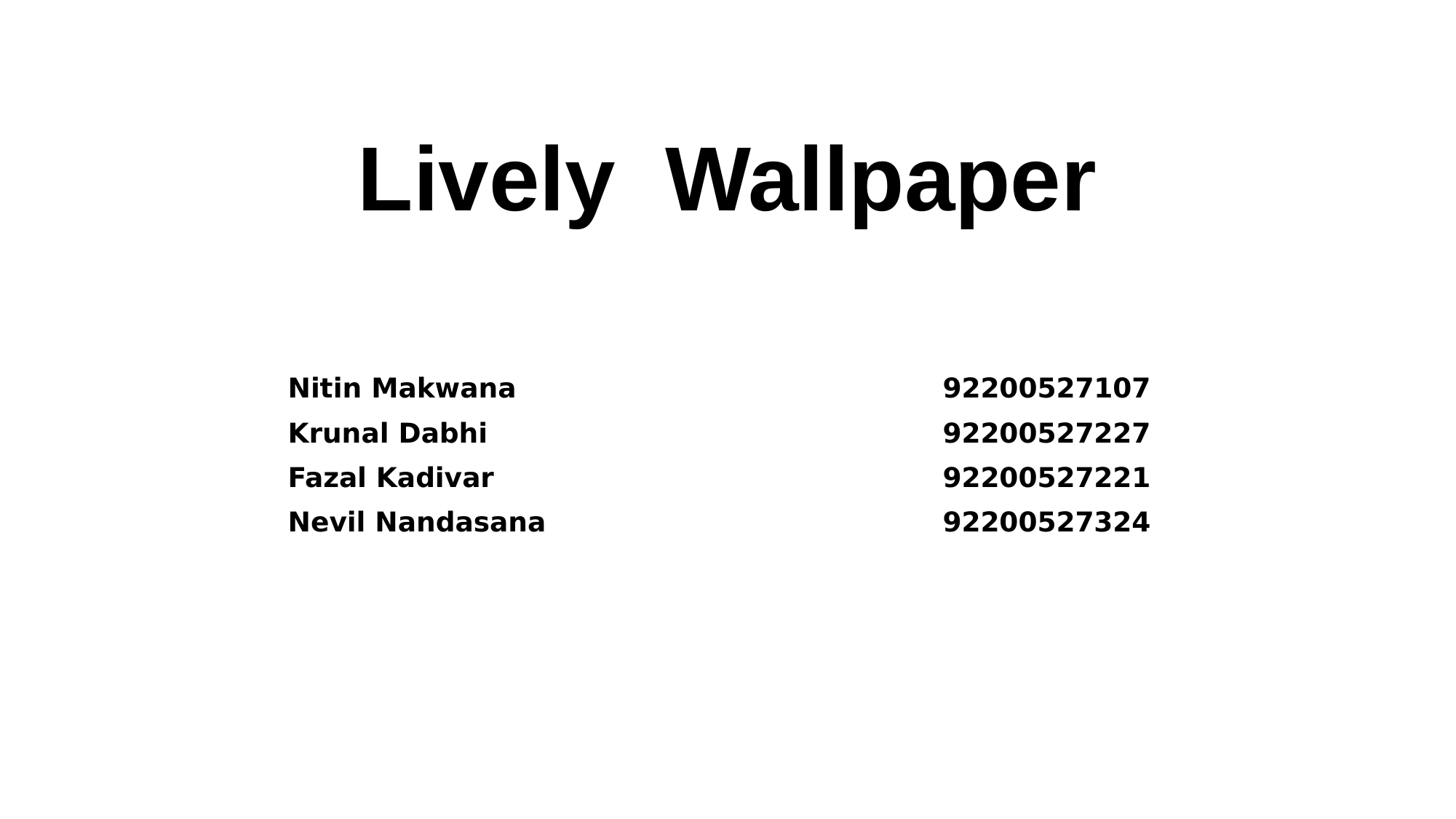

# Lively  Wallpaper
Nitin Makwana				92200527107
Krunal Dabhi    				92200527227
Fazal Kadivar					92200527221
Nevil Nandasana				92200527324